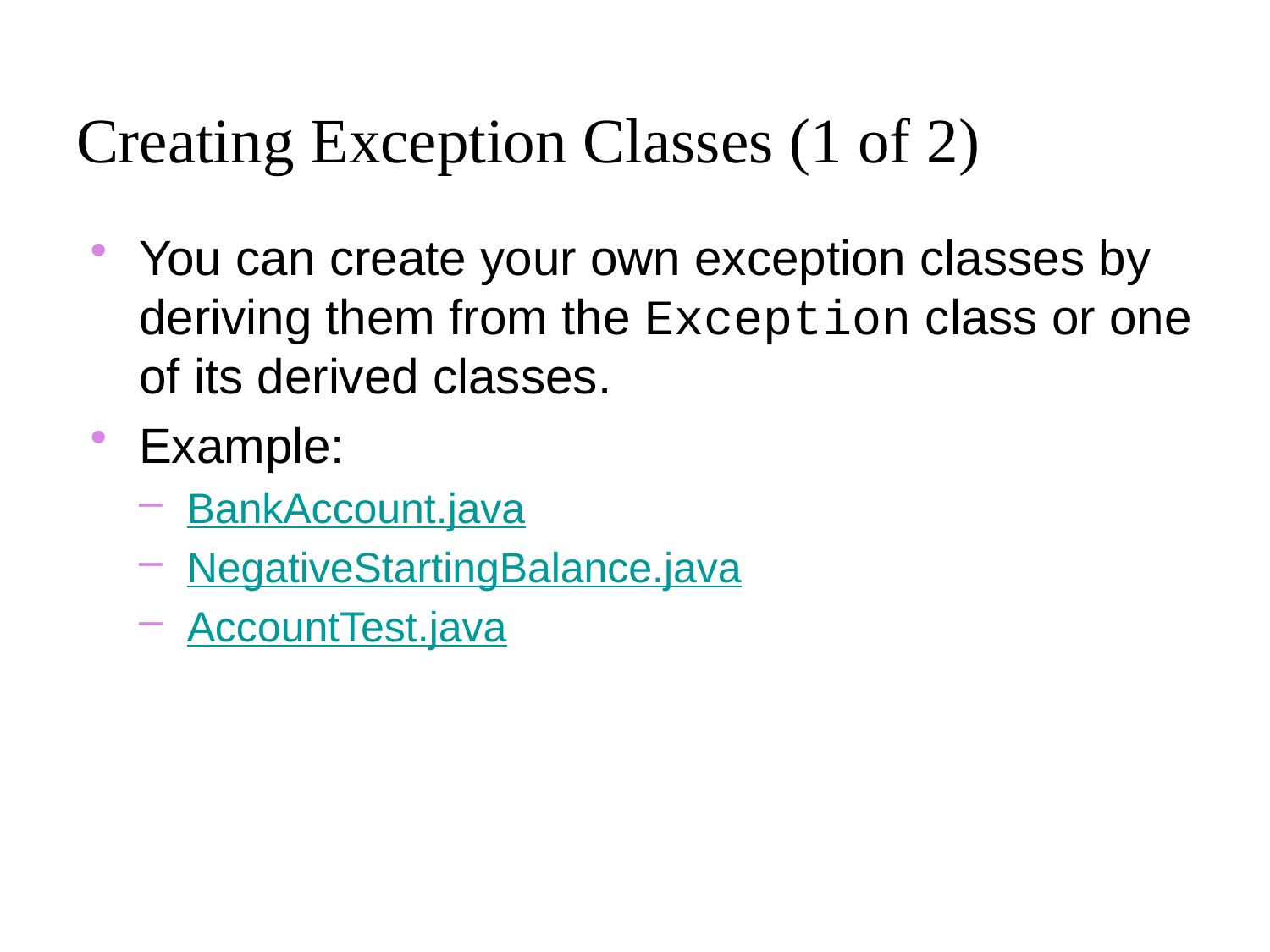

# Creating Exception Classes (1 of 2)
You can create your own exception classes by deriving them from the Exception class or one of its derived classes.
Example:
BankAccount.java
NegativeStartingBalance.java
AccountTest.java